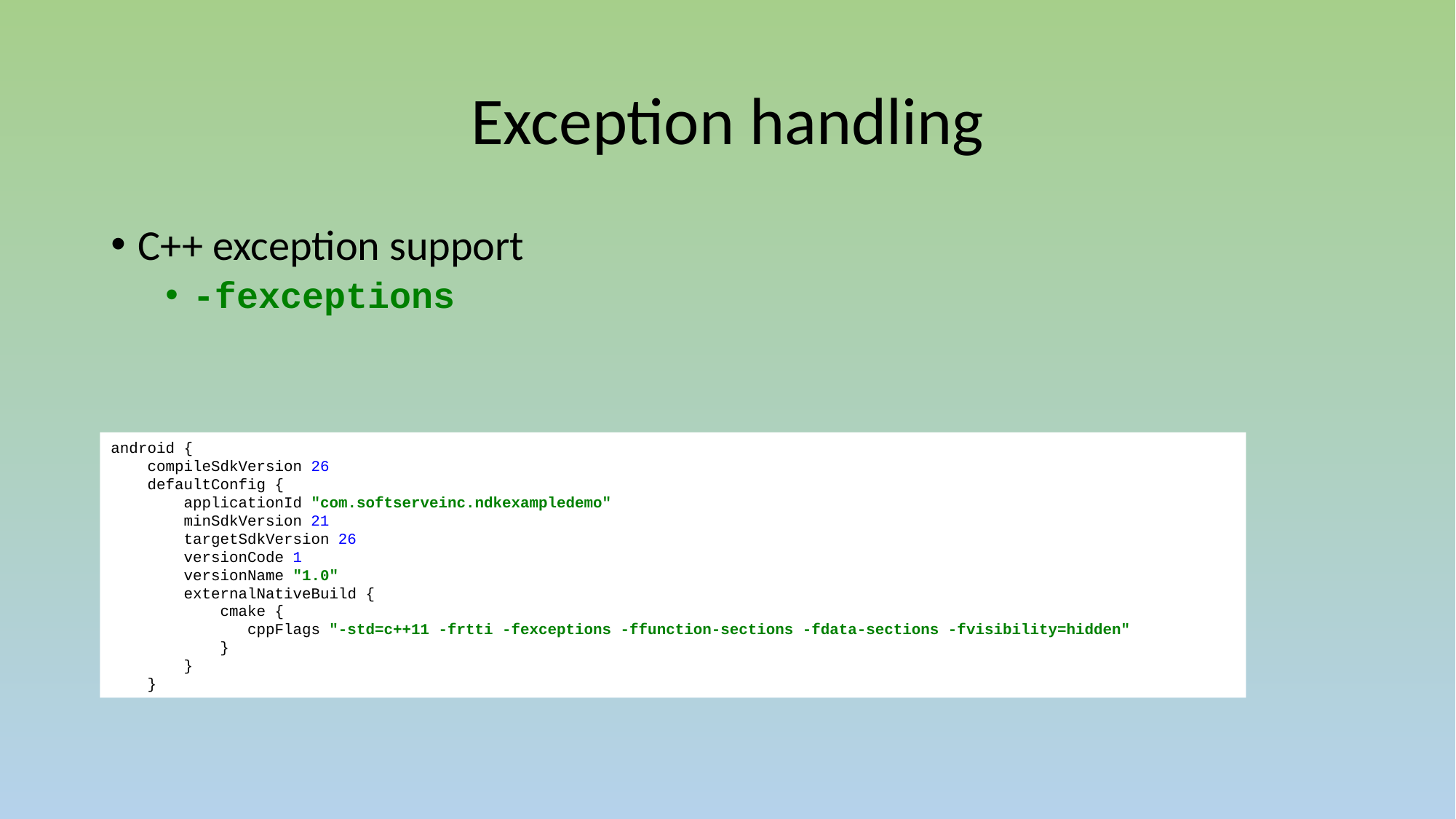

# Exception handling
C++ exception support
-fexceptions

android {
    compileSdkVersion 26
    defaultConfig {
        applicationId "com.softserveinc.ndkexampledemo"
        minSdkVersion 21
        targetSdkVersion 26
        versionCode 1
        versionName "1.0"
        externalNativeBuild {
            cmake {
               cppFlags "-std=c++11 -frtti -fexceptions -ffunction-sections -fdata-sections -fvisibility=hidden"
            }
        }
    }